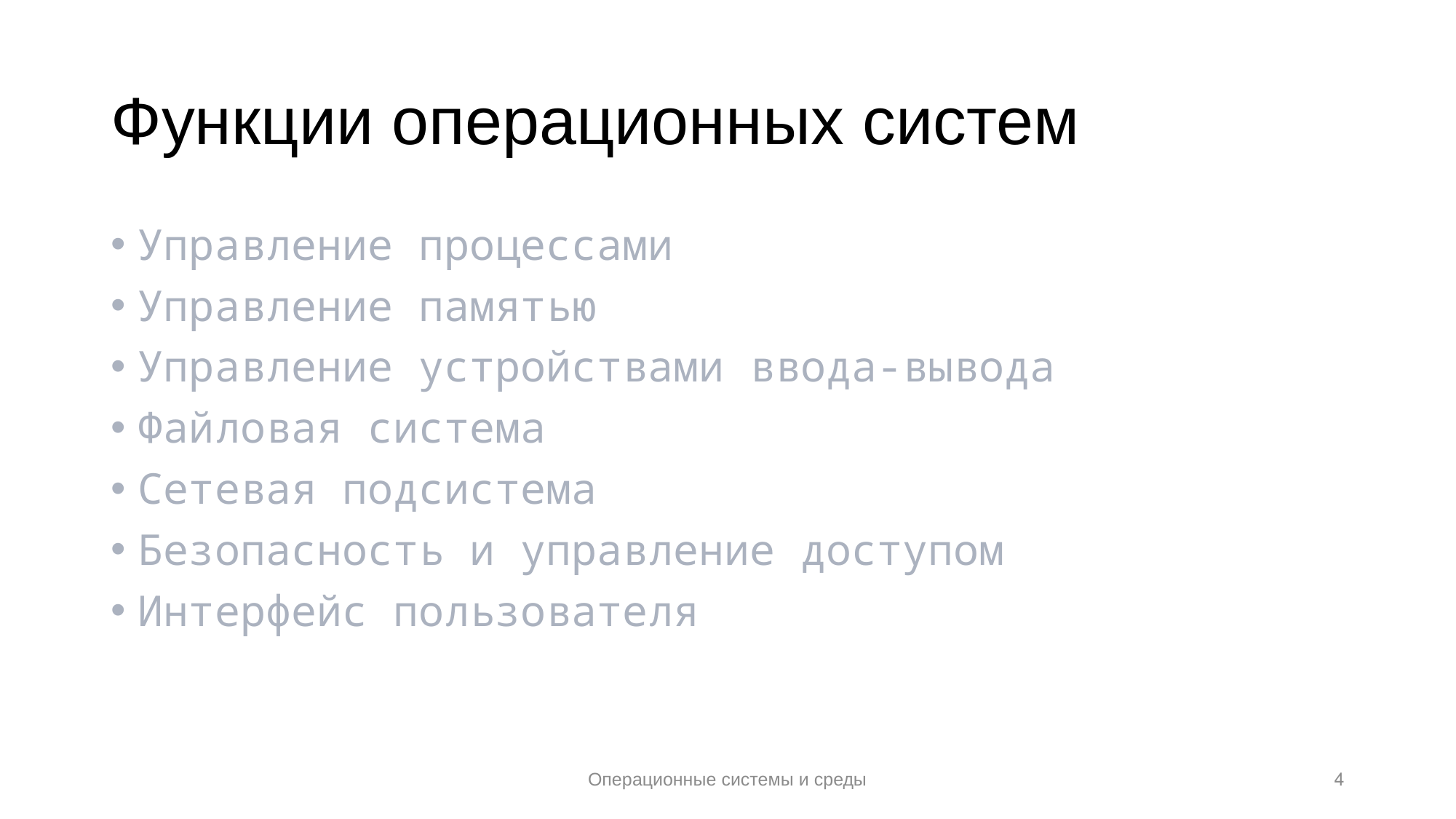

# Функции операционных систем
Управление процессами
Управление памятью
Управление устройствами ввода-вывода
Файловая система
Сетевая подсистема
Безопасность и управление доступом
Интерфейс пользователя

Операционные системы и среды
4